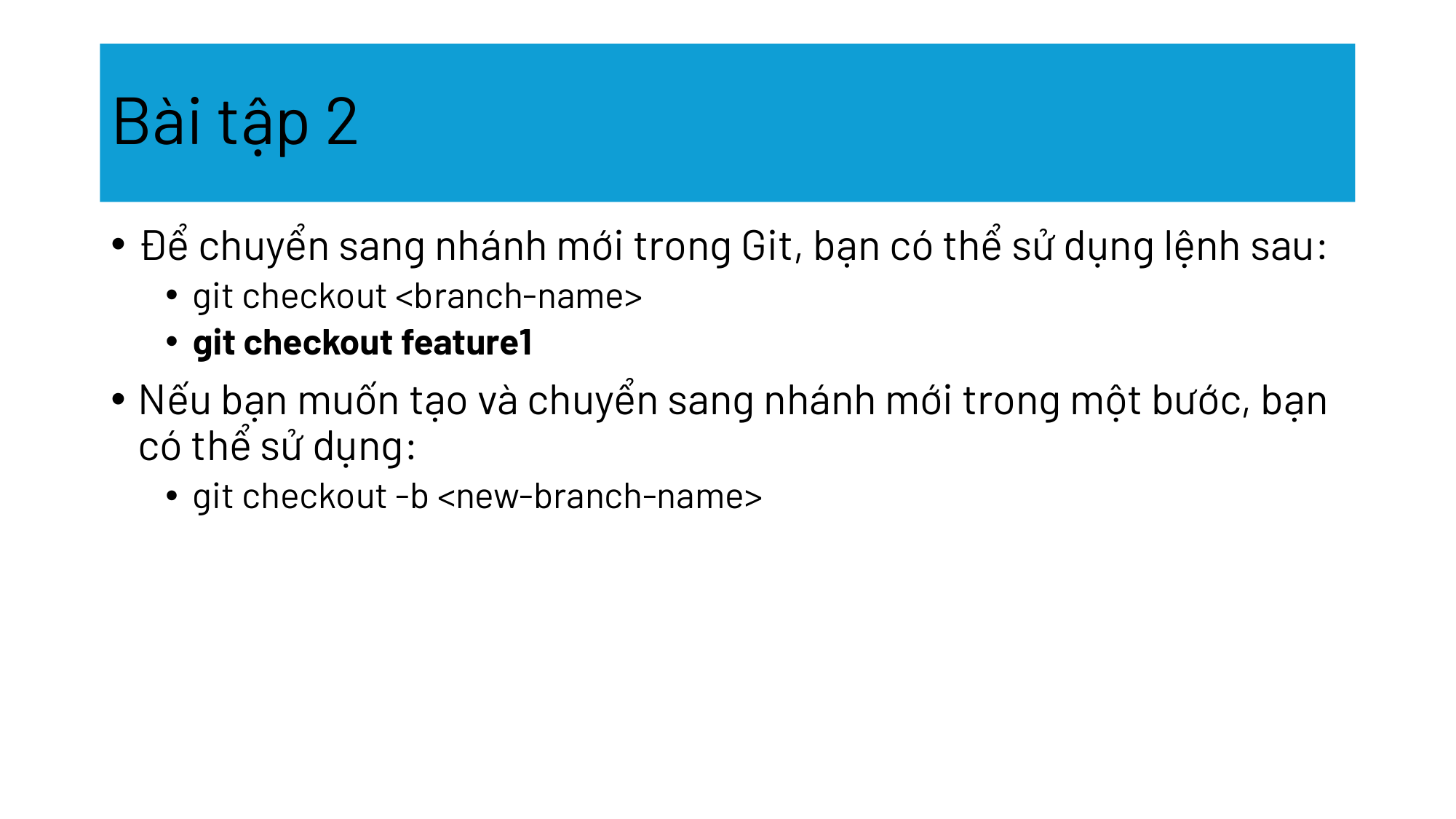

# Bài tập 2
Để chuyển sang nhánh mới trong Git, bạn có thể sử dụng lệnh sau:
git checkout <branch-name>
git checkout feature1
Nếu bạn muốn tạo và chuyển sang nhánh mới trong một bước, bạn có thể sử dụng:
git checkout -b <new-branch-name>